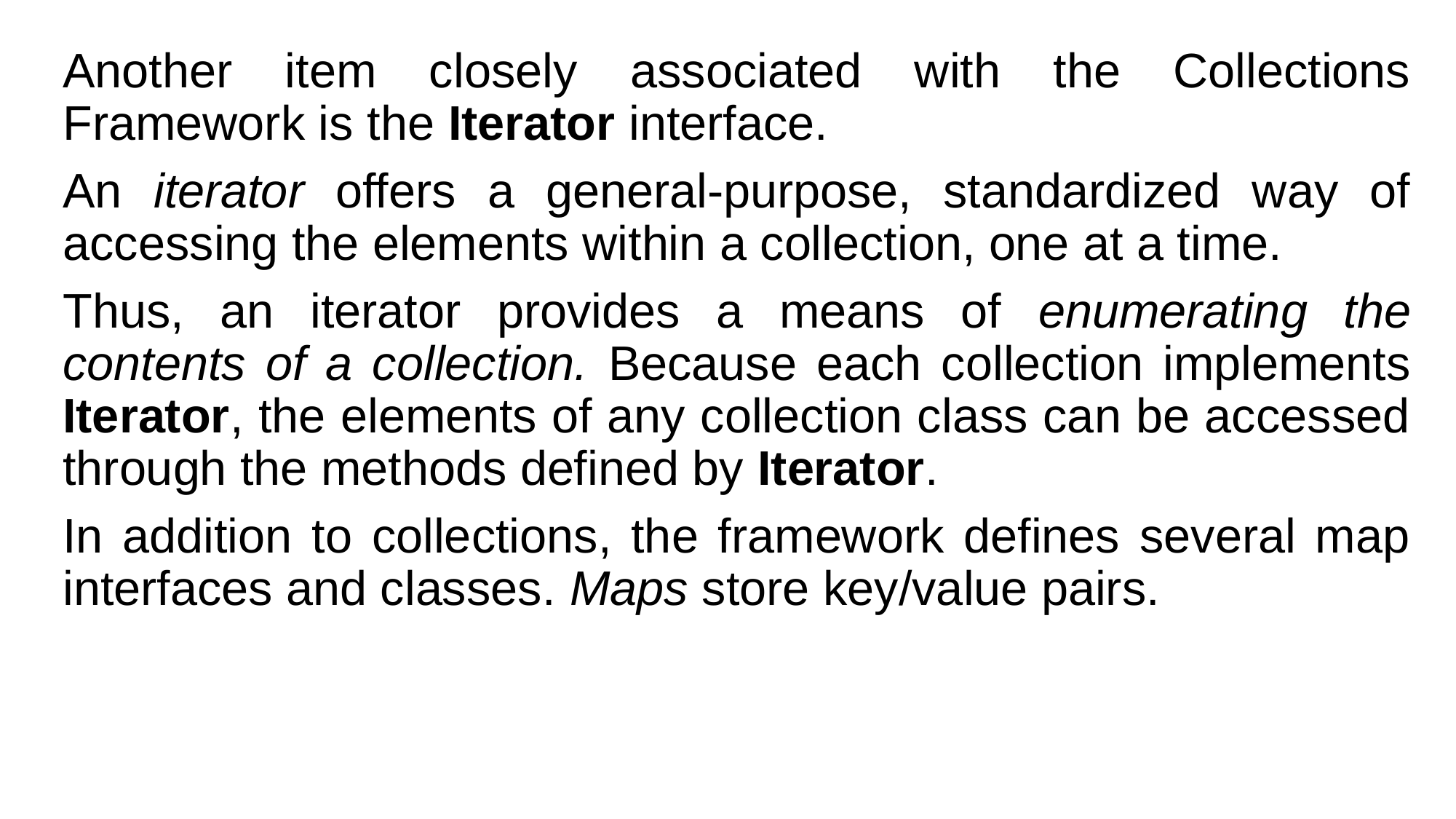

Another item closely associated with the Collections Framework is the Iterator interface.
An iterator offers a general-purpose, standardized way of accessing the elements within a collection, one at a time.
Thus, an iterator provides a means of enumerating the contents of a collection. Because each collection implements Iterator, the elements of any collection class can be accessed through the methods defined by Iterator.
In addition to collections, the framework defines several map interfaces and classes. Maps store key/value pairs.